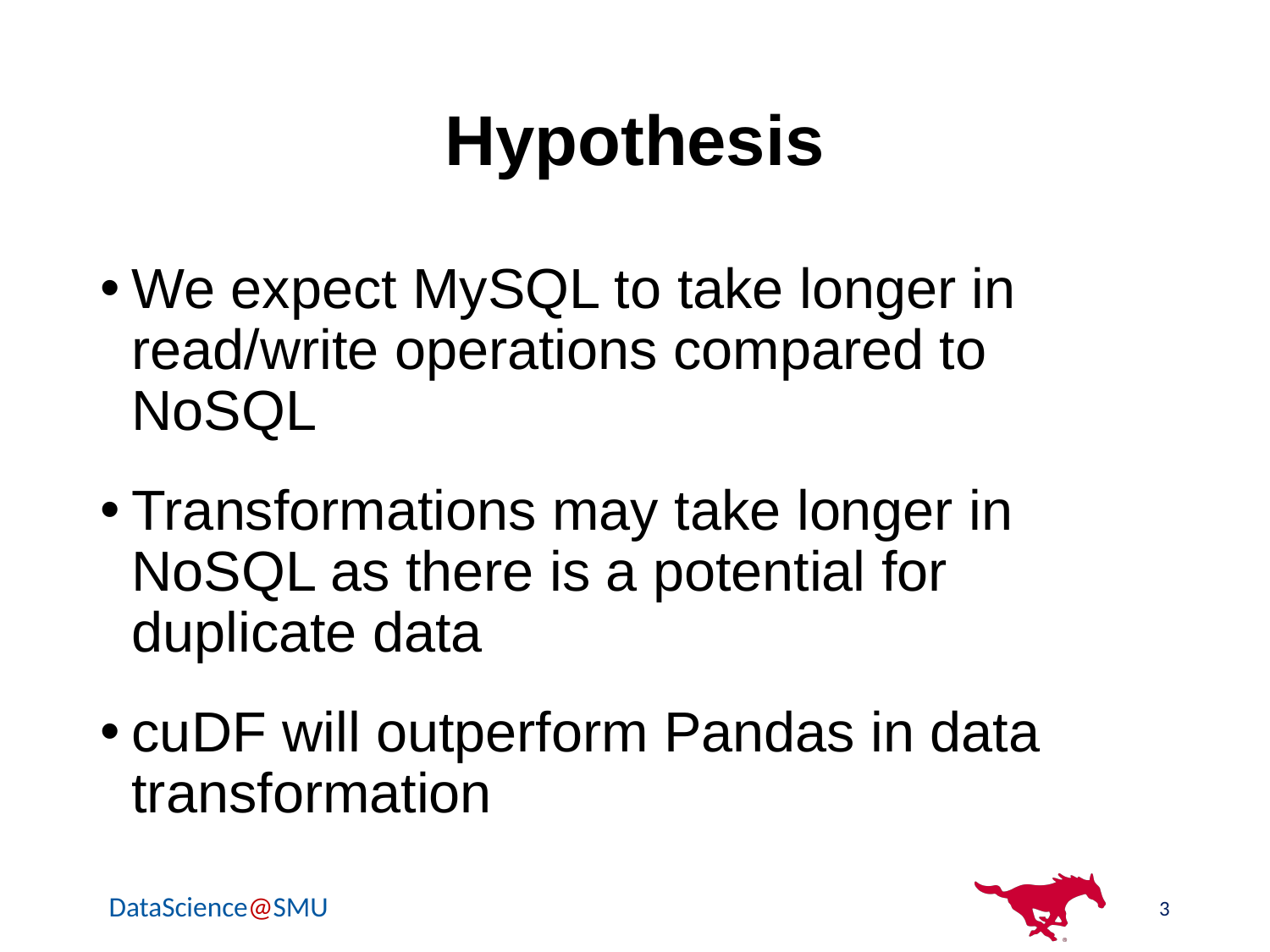

# Hypothesis
We expect MySQL to take longer in read/write operations compared to NoSQL
Transformations may take longer in NoSQL as there is a potential for duplicate data
cuDF will outperform Pandas in data transformation
3